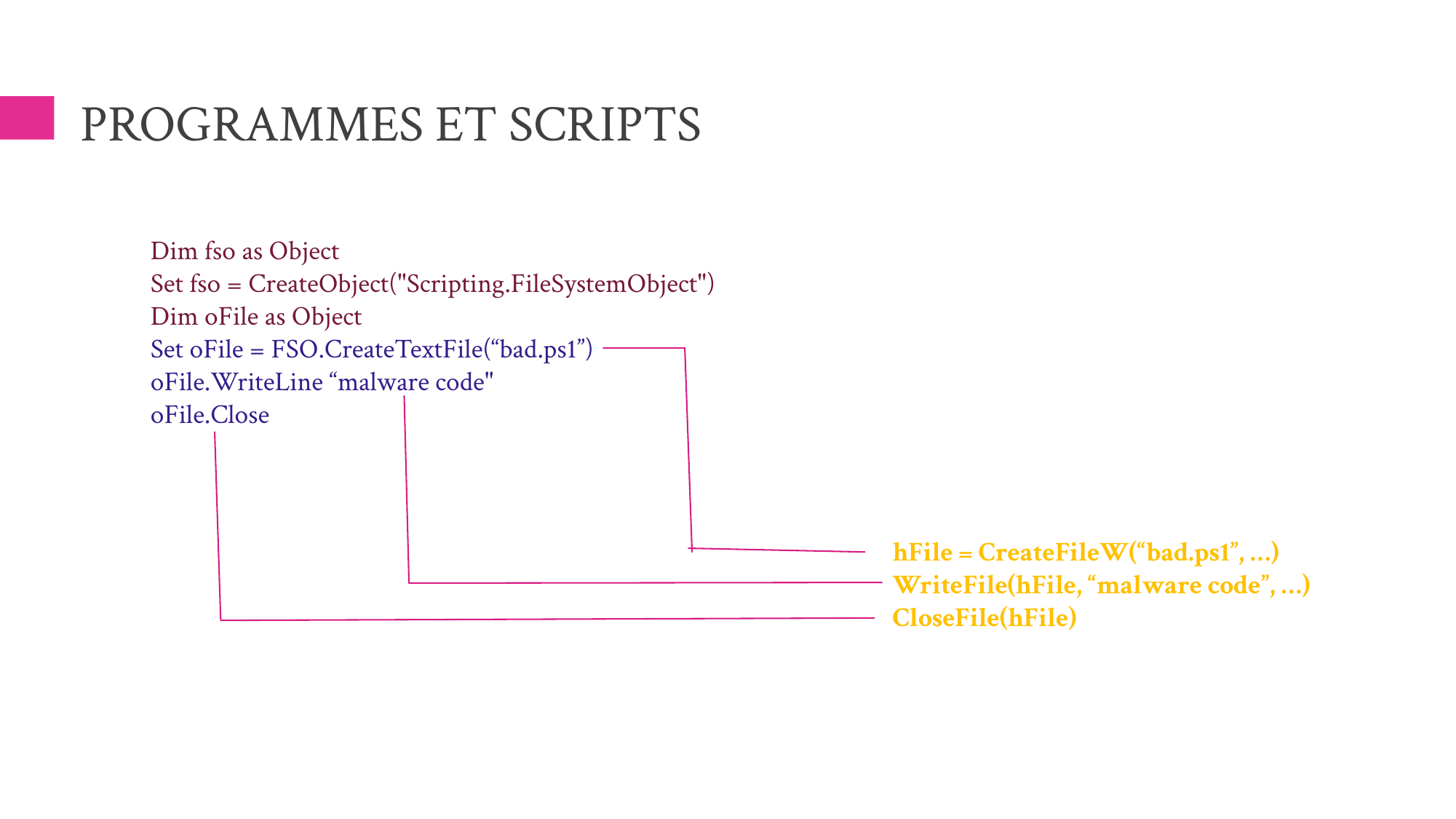

# PROGRAMMES ET SCRIPTS
Dim fso as Object
Set fso = CreateObject("Scripting.FileSystemObject")
Dim oFile as Object
Set oFile = FSO.CreateTextFile(“bad.ps1”)
oFile.WriteLine “malware code"
oFile.Close

hFile = CreateFileW(“bad.ps1”, …)
WriteFile(hFile, “malware code”, …)
CloseFile(hFile)